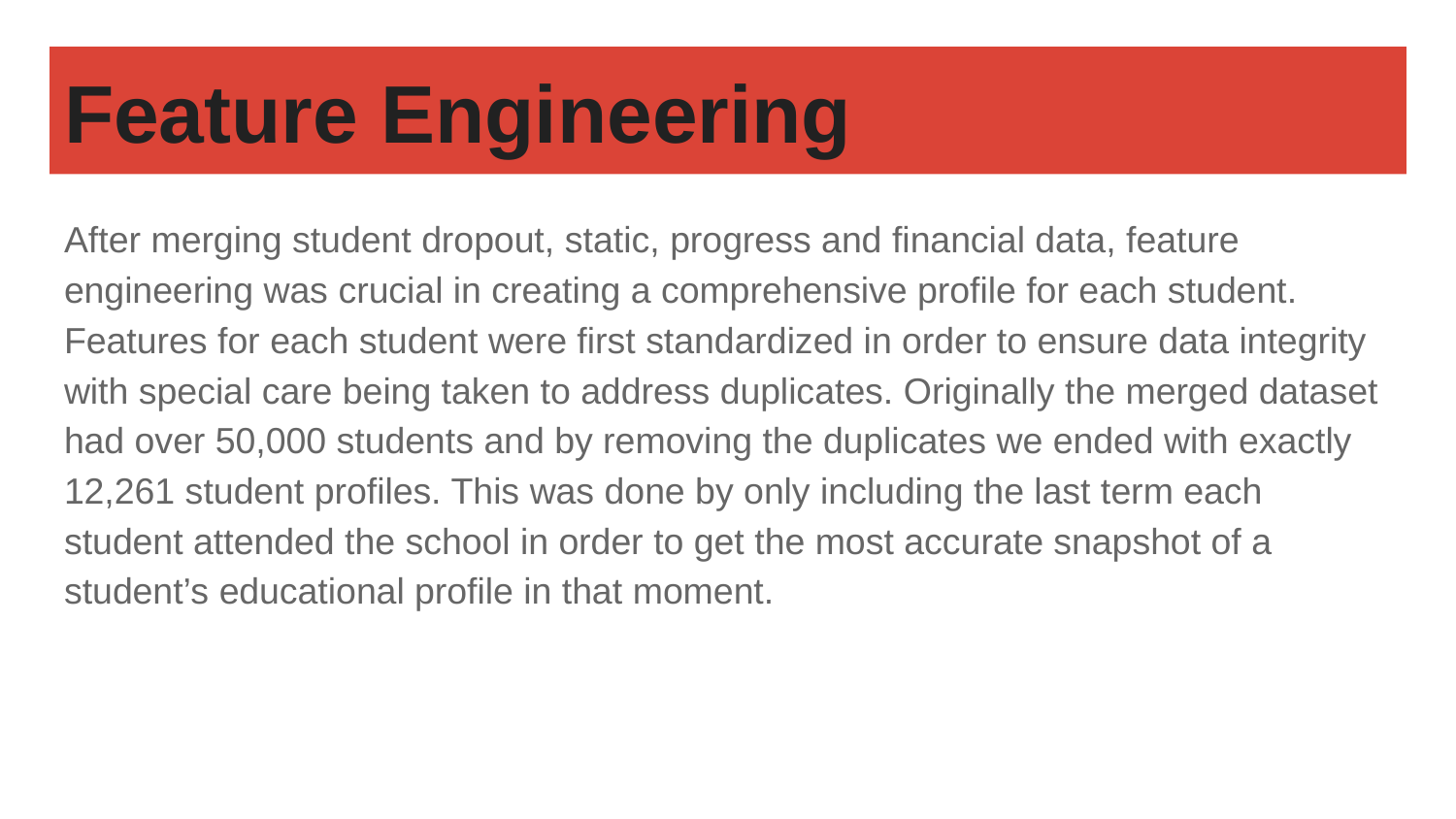

# Feature Engineering
After merging student dropout, static, progress and financial data, feature engineering was crucial in creating a comprehensive profile for each student. Features for each student were first standardized in order to ensure data integrity with special care being taken to address duplicates. Originally the merged dataset had over 50,000 students and by removing the duplicates we ended with exactly 12,261 student profiles. This was done by only including the last term each student attended the school in order to get the most accurate snapshot of a student’s educational profile in that moment.